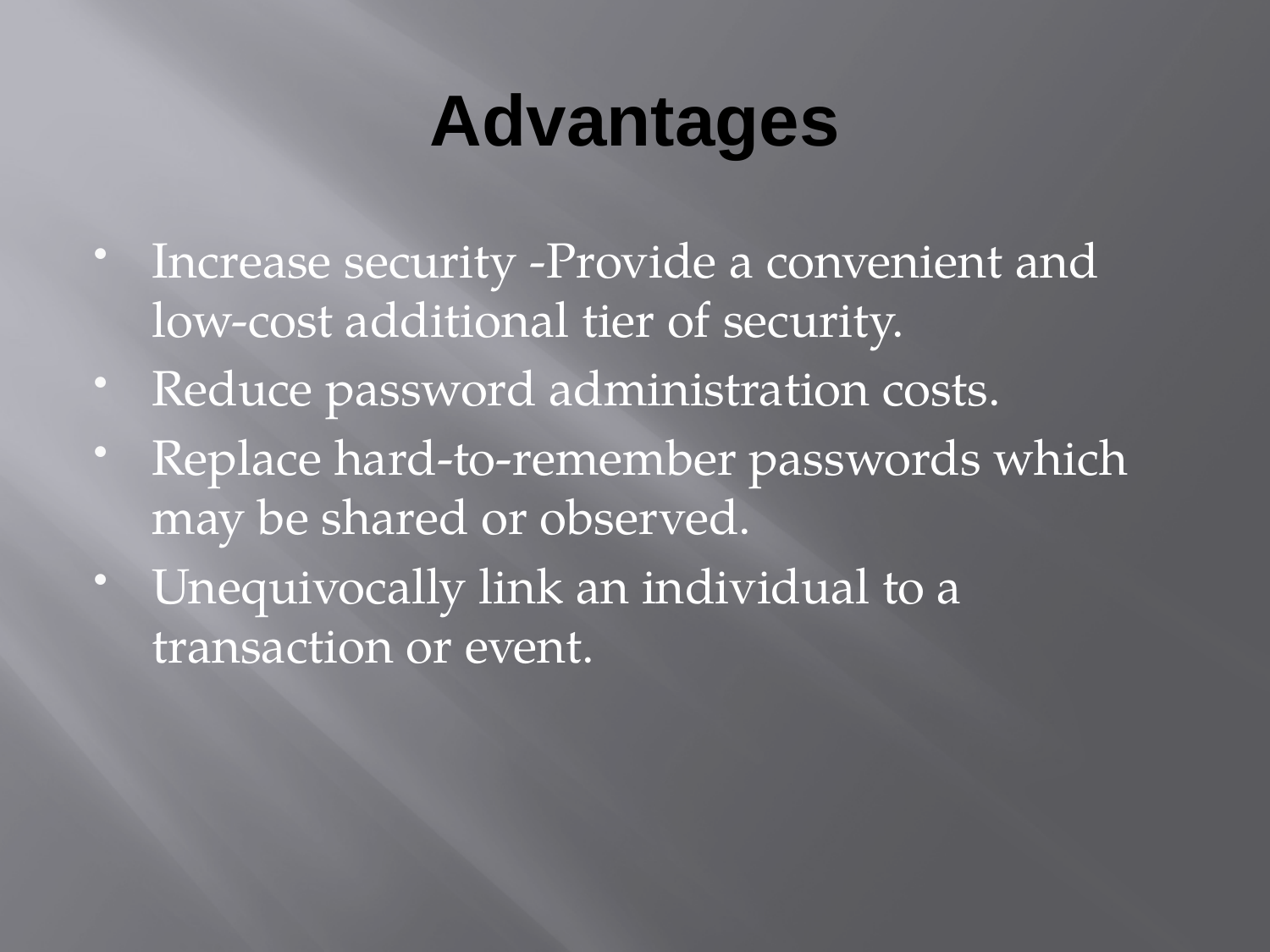

# Advantages
Increase security -Provide a convenient and low-cost additional tier of security.
Reduce password administration costs.
Replace hard-to-remember passwords which may be shared or observed.
Unequivocally link an individual to a transaction or event.